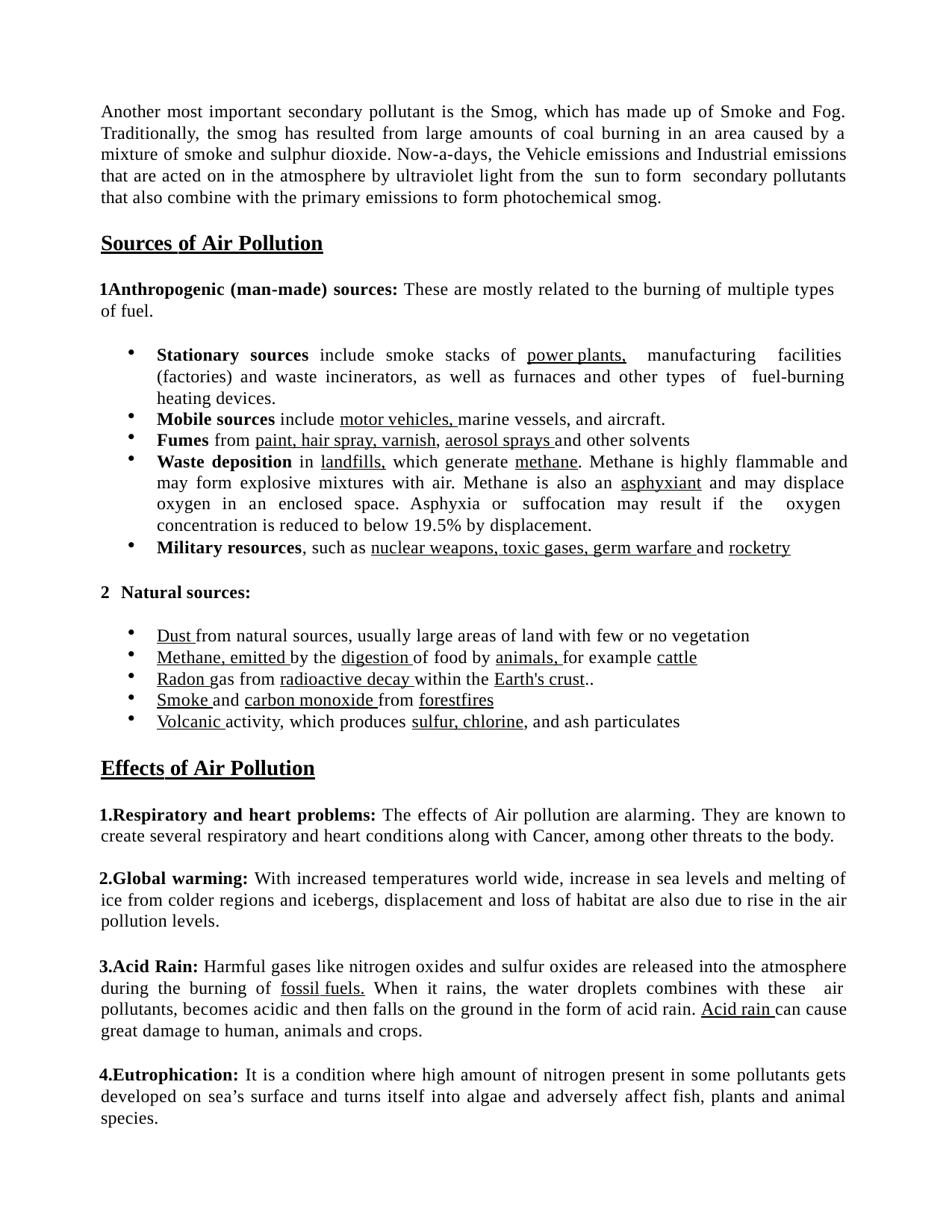

Another most important secondary pollutant is the Smog, which has made up of Smoke and Fog.  Traditionally, the smog has resulted from large amounts of coal burning in an area caused by a  mixture of smoke and sulphur dioxide. Now-a-days, the Vehicle emissions and Industrial emissions  that are acted on in the atmosphere by ultraviolet light from the  sun to form  secondary pollutants  that also combine with the primary emissions to form photochemical smog.

Sources of Air Pollution

Anthropogenic (man-made) sources: These are mostly related to the burning of multiple types  of fuel.

Stationary sources include smoke stacks of power plants,  manufacturing  facilities  (factories) and waste incinerators, as well as furnaces and other types  of  fuel-burning  heating devices.
Mobile sources include motor vehicles, marine vessels, and aircraft.
Fumes from paint, hair spray, varnish, aerosol sprays and other solvents
Waste deposition in landfills, which generate methane. Methane is highly flammable and
may form explosive mixtures with air. Methane is also an asphyxiant and may displace  oxygen in an enclosed space. Asphyxia or suffocation may result if the  oxygen  concentration is reduced to below 19.5% by displacement.
Military resources, such as nuclear weapons, toxic gases, germ warfare and rocketry

Natural sources:

Dust from natural sources, usually large areas of land with few or no vegetation
Methane, emitted by the digestion of food by animals, for example cattle
Radon gas from radioactive decay within the Earth's crust..
Smoke and carbon monoxide from forestfires
Volcanic activity, which produces sulfur, chlorine, and ash particulates

Effects of Air Pollution

Respiratory and heart problems: The effects of Air pollution are alarming. They are known to  create several respiratory and heart conditions along with Cancer, among other threats to the body.

Global warming: With increased temperatures world wide, increase in sea levels and melting of  ice from colder regions and icebergs, displacement and loss of habitat are also due to rise in the air  pollution levels.

Acid Rain: Harmful gases like nitrogen oxides and sulfur oxides are released into the atmosphere  during the burning of fossil fuels. When it rains, the water droplets combines with these  air  pollutants, becomes acidic and then falls on the ground in the form of acid rain. Acid rain can cause  great damage to human, animals and crops.

Eutrophication: It is a condition where high amount of nitrogen present in some pollutants gets  developed on sea’s surface and turns itself into algae and adversely affect fish, plants and animal  species.